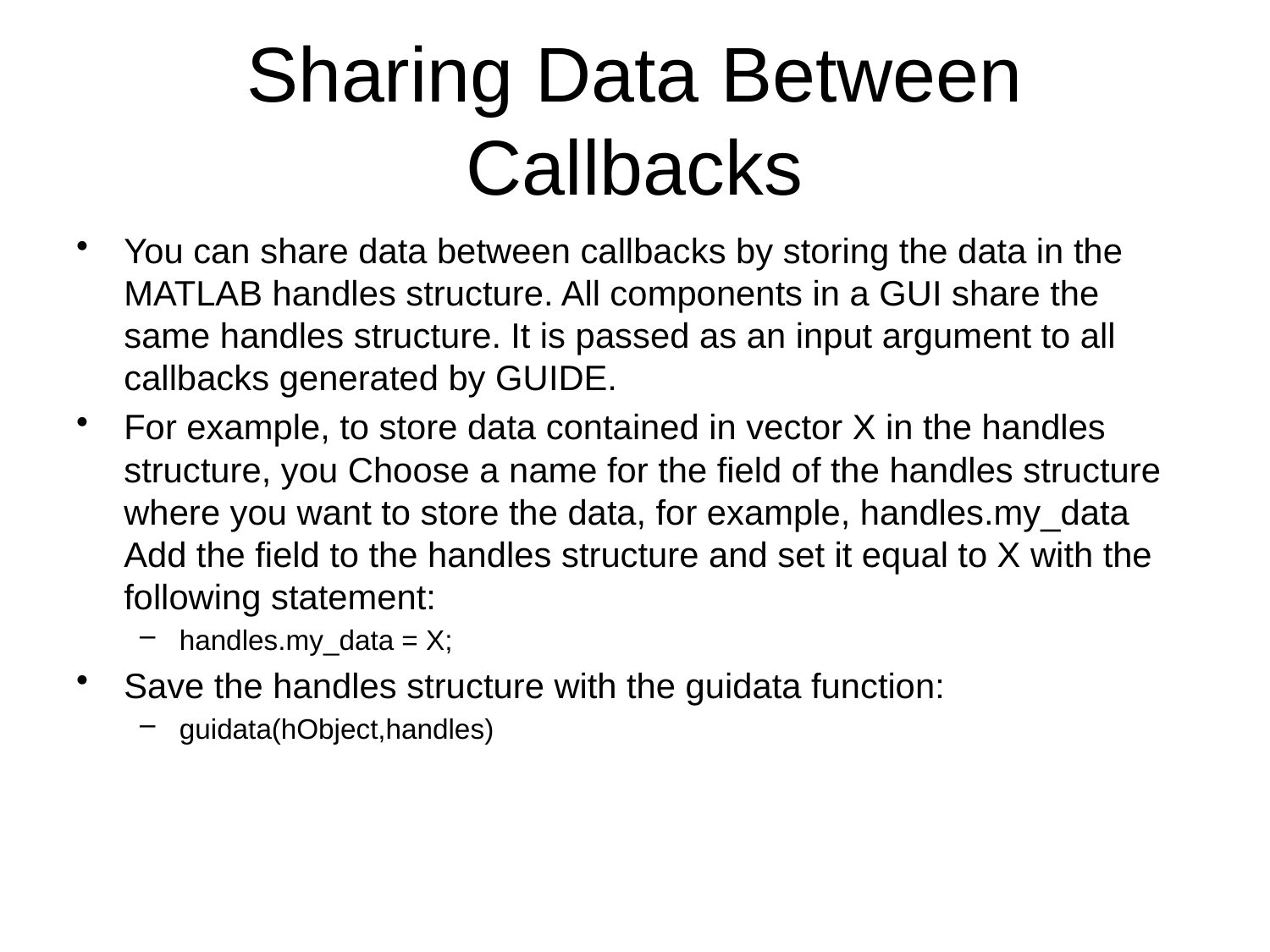

# Sharing Data Between Callbacks
You can share data between callbacks by storing the data in the MATLAB handles structure. All components in a GUI share the same handles structure. It is passed as an input argument to all callbacks generated by GUIDE.
For example, to store data contained in vector X in the handles structure, you Choose a name for the field of the handles structure where you want to store the data, for example, handles.my_data Add the field to the handles structure and set it equal to X with the following statement:
handles.my_data = X;
Save the handles structure with the guidata function:
guidata(hObject,handles)